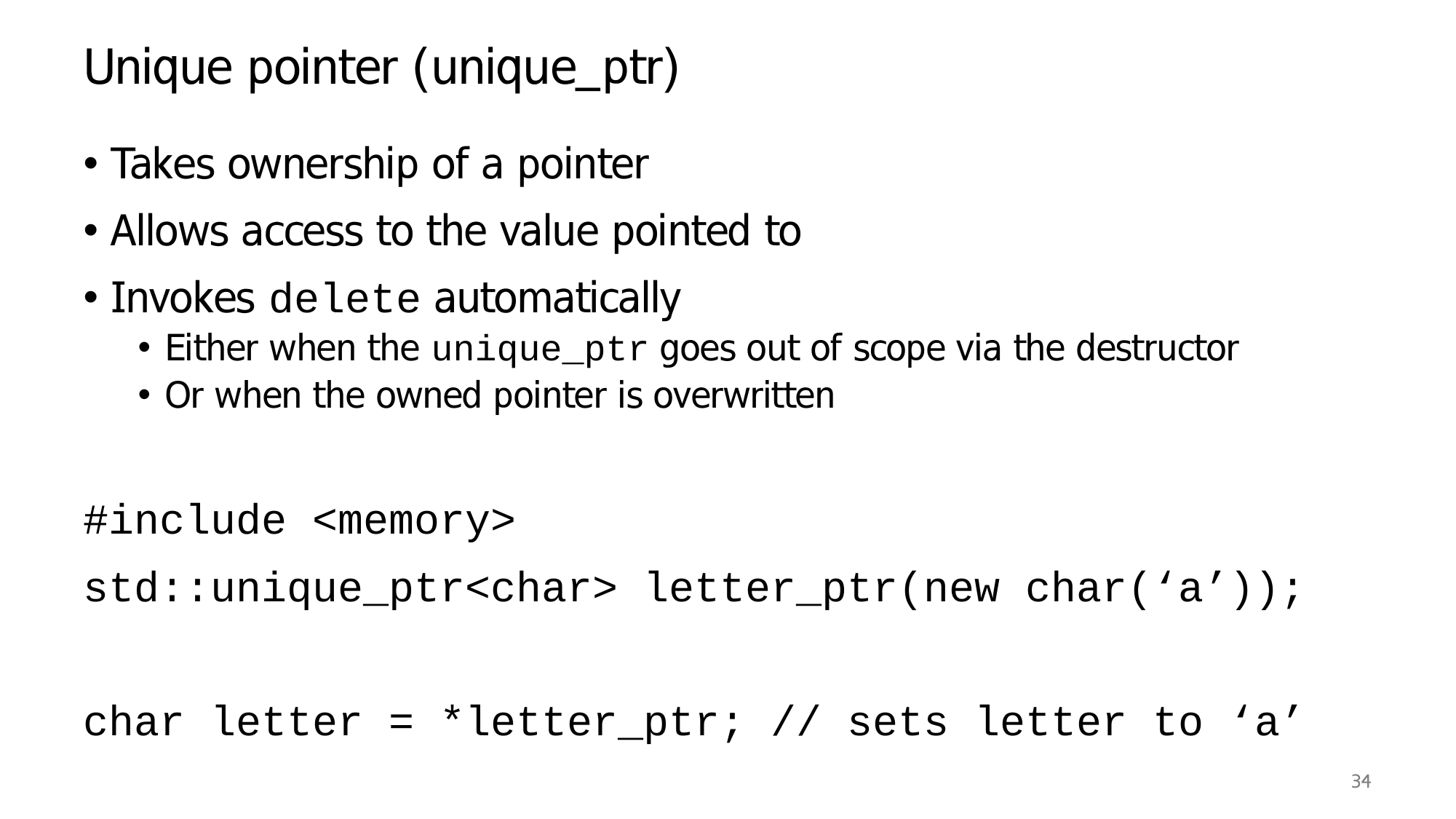

# Unique pointer (unique_ptr)
Takes ownership of a pointer
Allows access to the value pointed to
Invokes delete automatically
Either when the unique_ptr goes out of scope via the destructor
Or when the owned pointer is overwritten

#include <memory>
std::unique_ptr<char> letter_ptr(new char(‘a’));

char letter = *letter_ptr; // sets letter to ‘a’

34